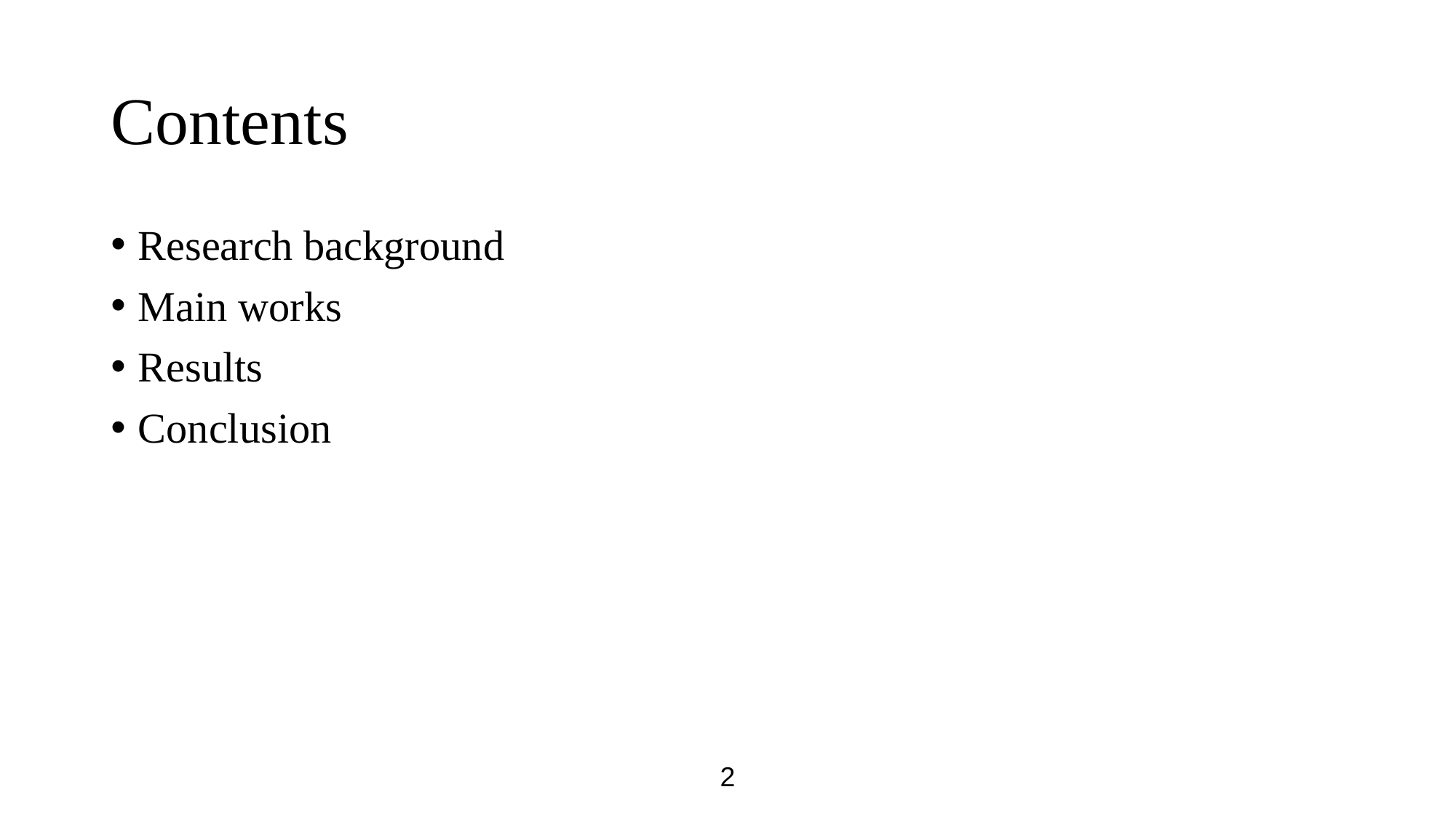

# Contents
Research background
Main works
Results
Conclusion
2